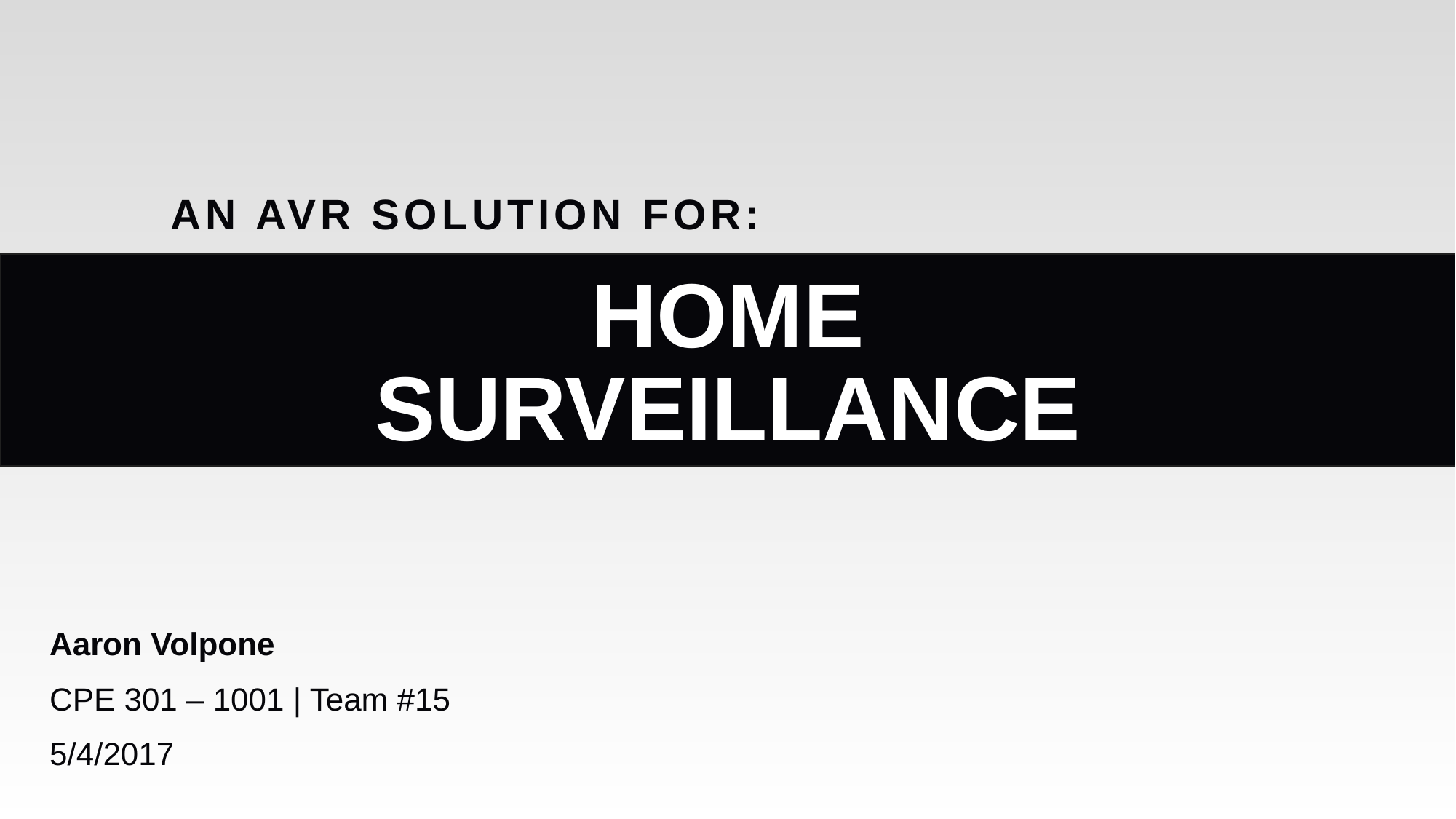

AN AVR SOLUTION FOR:
HOME
SURVEILLANCE

Aaron Volpone
CPE 301 – 1001 | Team #15
5/4/2017